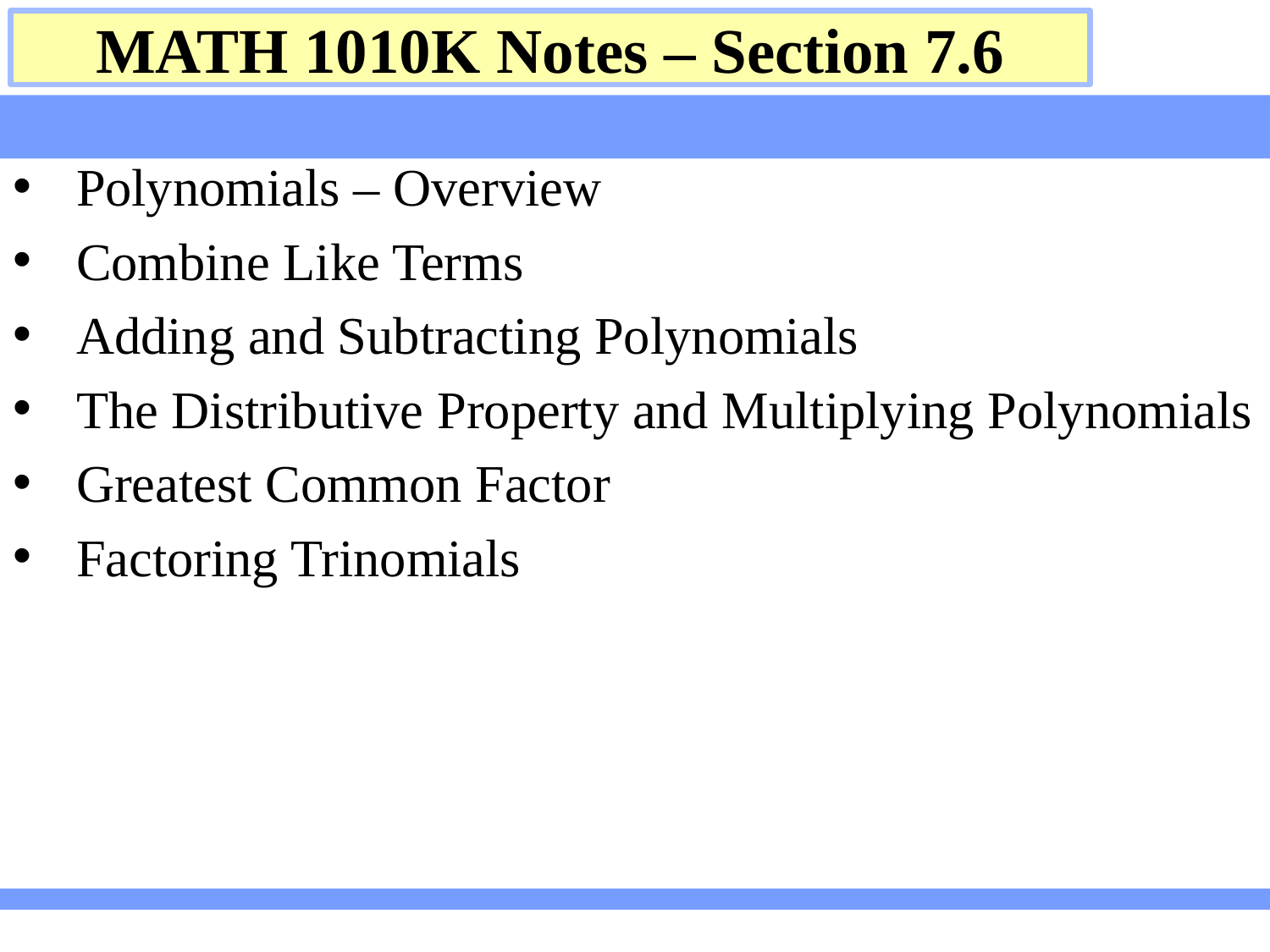

MATH 1010K Notes – Section 7.6
Polynomials – Overview
Combine Like Terms
Adding and Subtracting Polynomials
The Distributive Property and Multiplying Polynomials
Greatest Common Factor
Factoring Trinomials